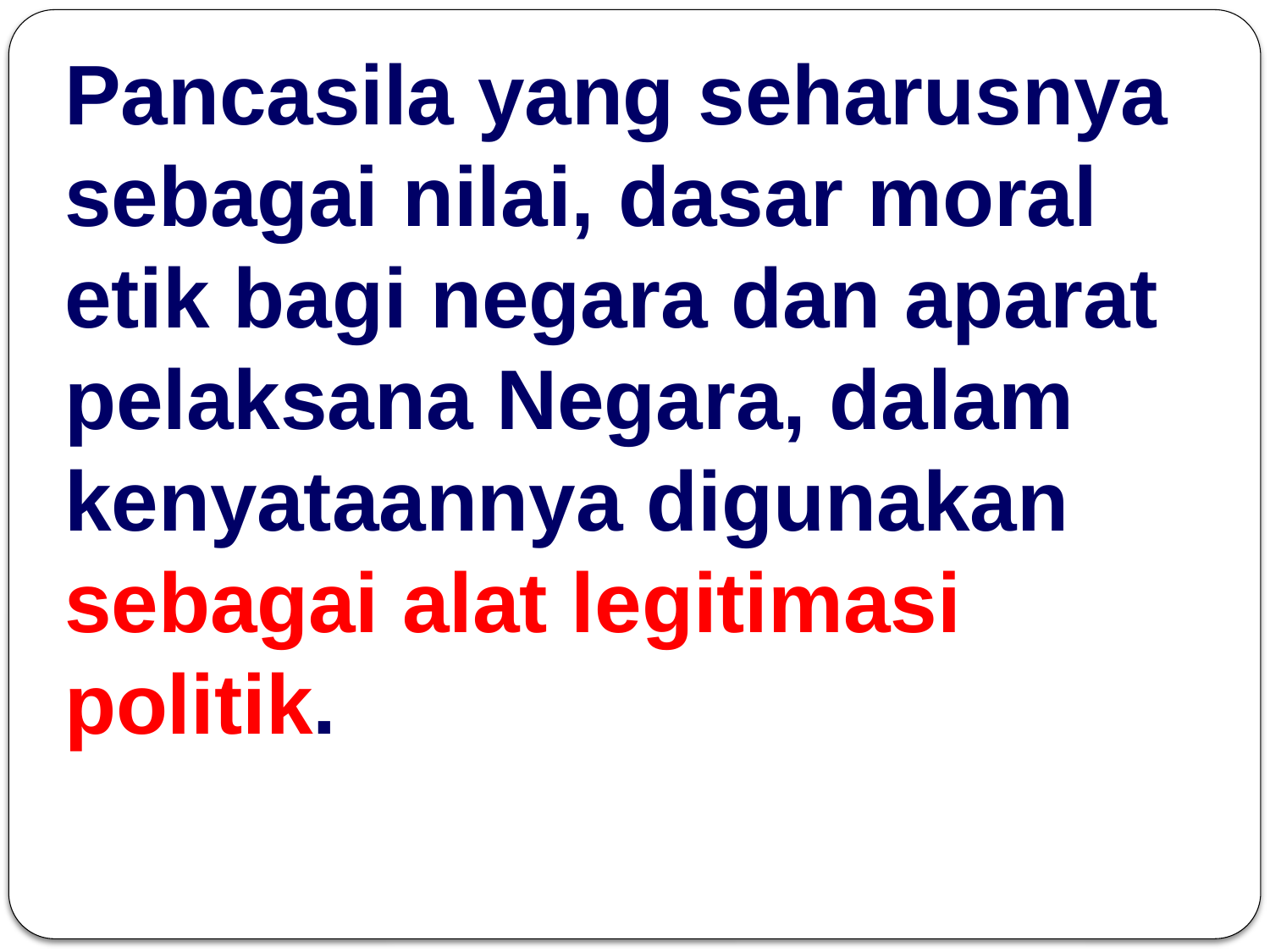

# Pancasila yang seharusnya sebagai nilai, dasar moral etik bagi negara dan aparat pelaksana Negara, dalam kenyataannya digunakan sebagai alat legitimasi politik.